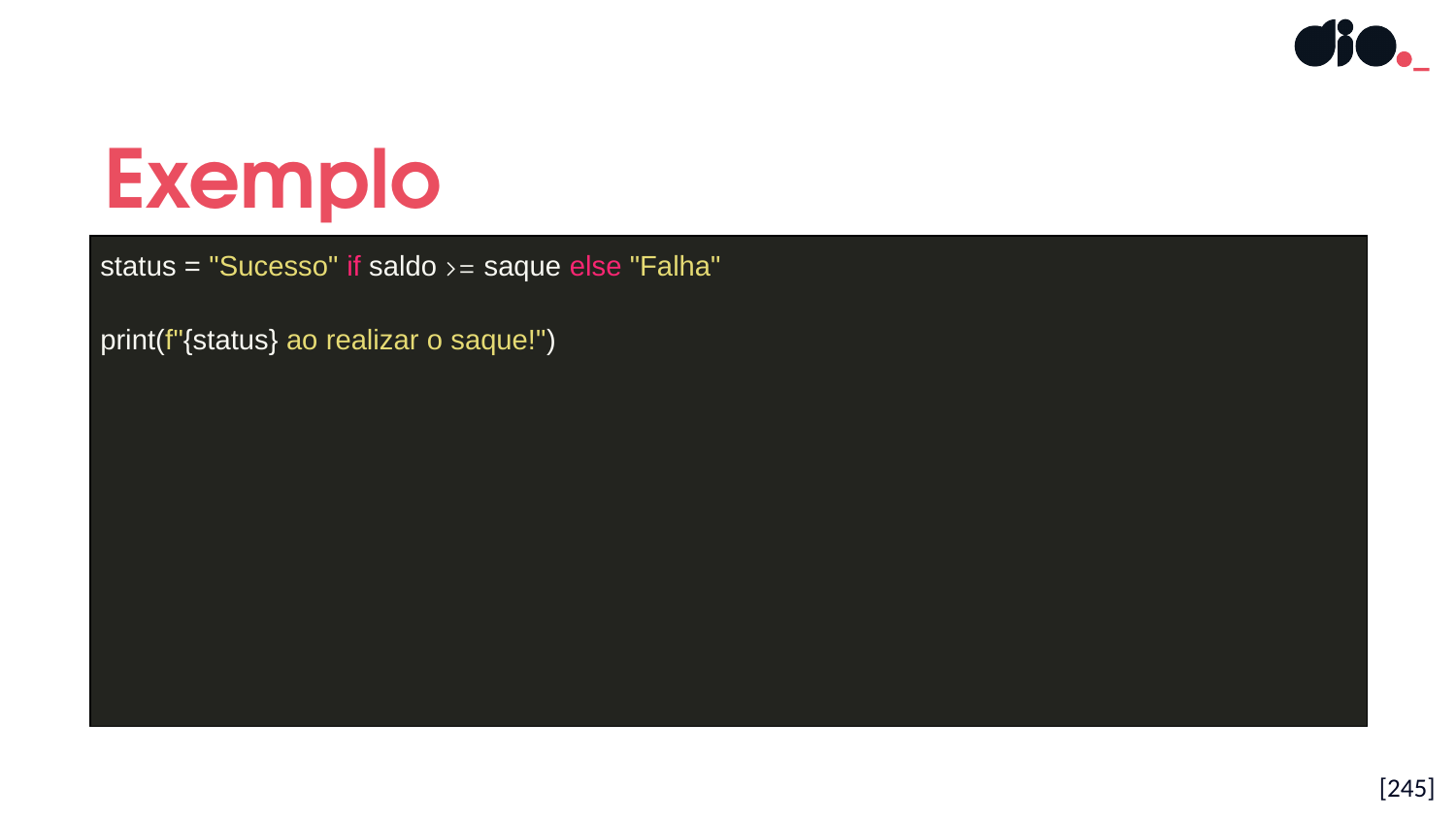

Exemplo

| status = "Sucesso" if saldo >= saque else "Falha" print(f"{status} ao realizar o saque!") |
| --- |
[245]